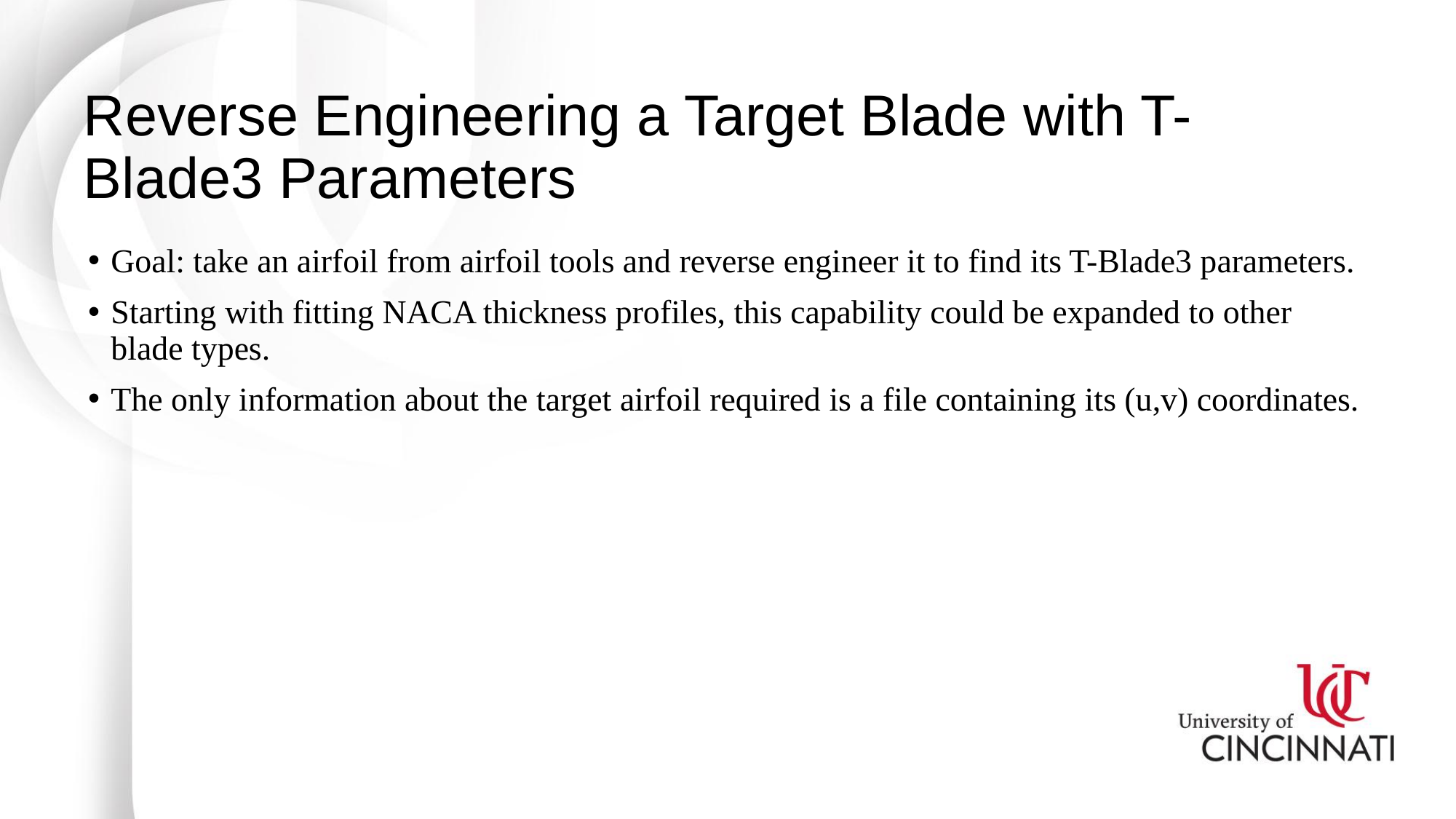

# Reverse Engineering a Target Blade with T-Blade3 Parameters
Goal: take an airfoil from airfoil tools and reverse engineer it to find its T-Blade3 parameters.
Starting with fitting NACA thickness profiles, this capability could be expanded to other blade types.
The only information about the target airfoil required is a file containing its (u,v) coordinates.